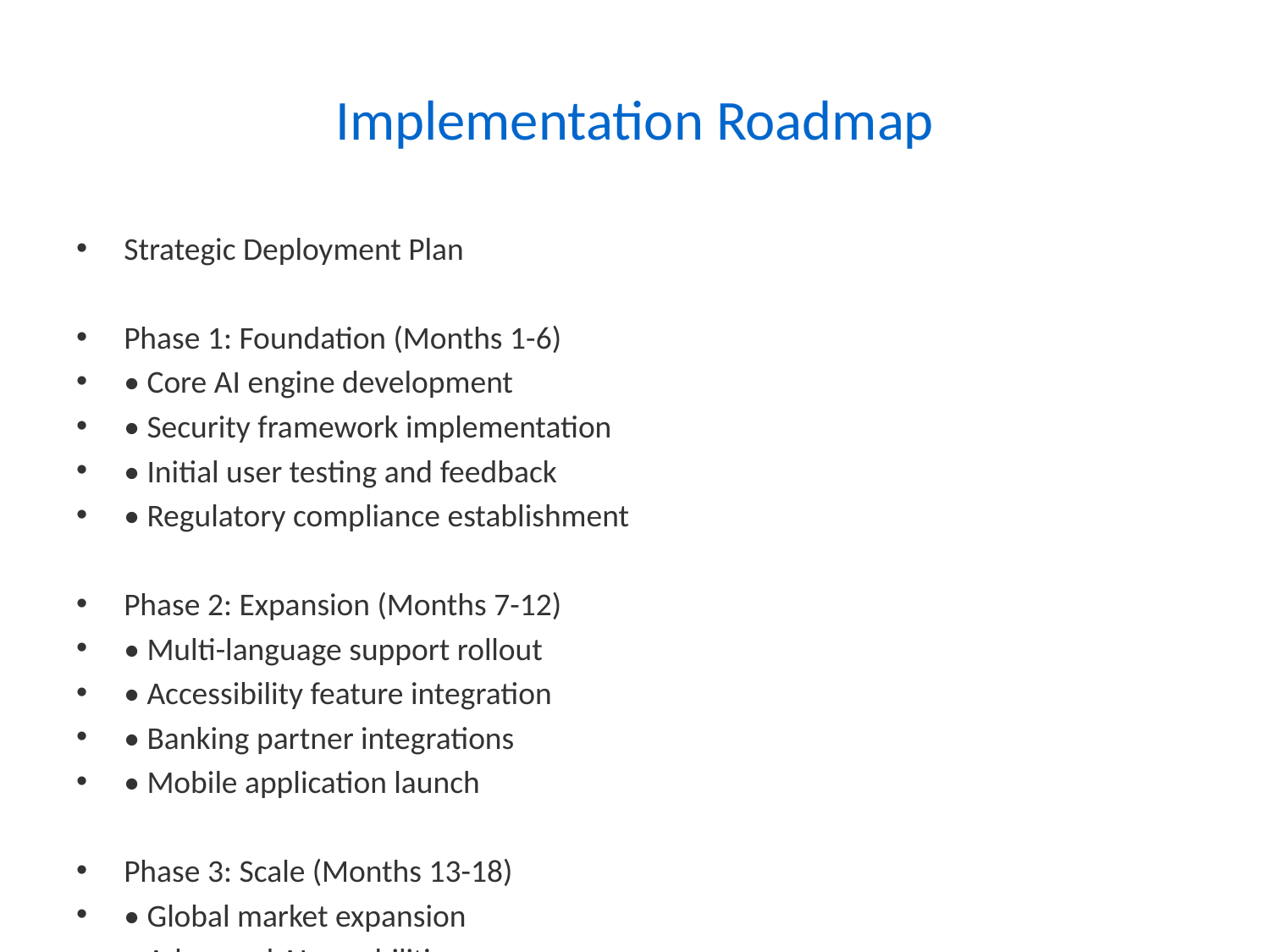

# Implementation Roadmap
Strategic Deployment Plan

Phase 1: Foundation (Months 1-6)
• Core AI engine development
• Security framework implementation
• Initial user testing and feedback
• Regulatory compliance establishment

Phase 2: Expansion (Months 7-12)
• Multi-language support rollout
• Accessibility feature integration
• Banking partner integrations
• Mobile application launch

Phase 3: Scale (Months 13-18)
• Global market expansion
• Advanced AI capabilities
• Analytics and insights platform
• Enterprise solution development

Phase 4: Innovation (Months 19-24)
• Predictive financial planning
• Gamification enhancements
• Community features
• Advanced personalization